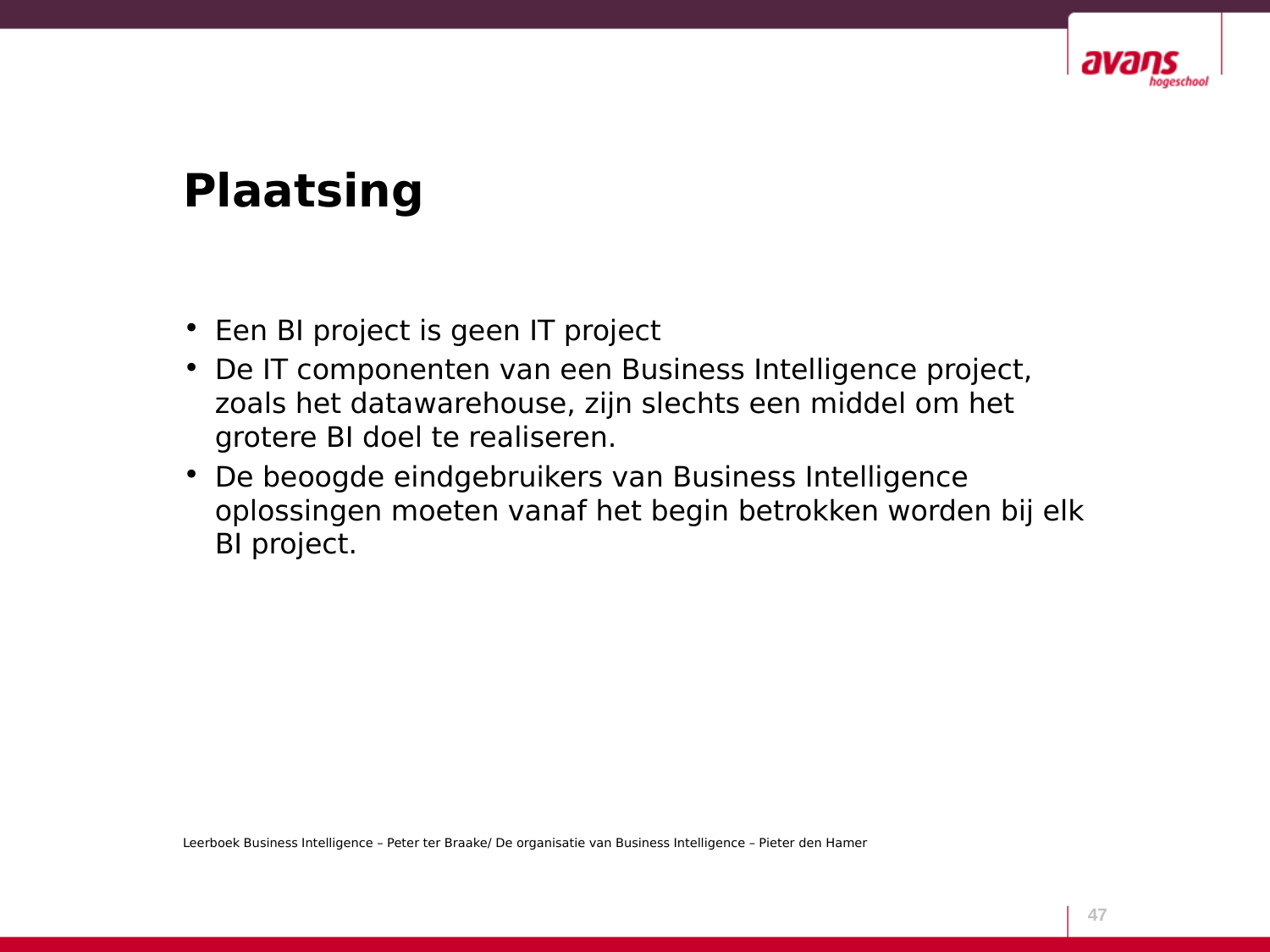

# Plaatsing
Een BI project is geen IT project
De IT componenten van een Business Intelligence project, zoals het datawarehouse, zijn slechts een middel om het grotere BI doel te realiseren.
De beoogde eindgebruikers van Business Intelligence oplossingen moeten vanaf het begin betrokken worden bij elk BI project.

47